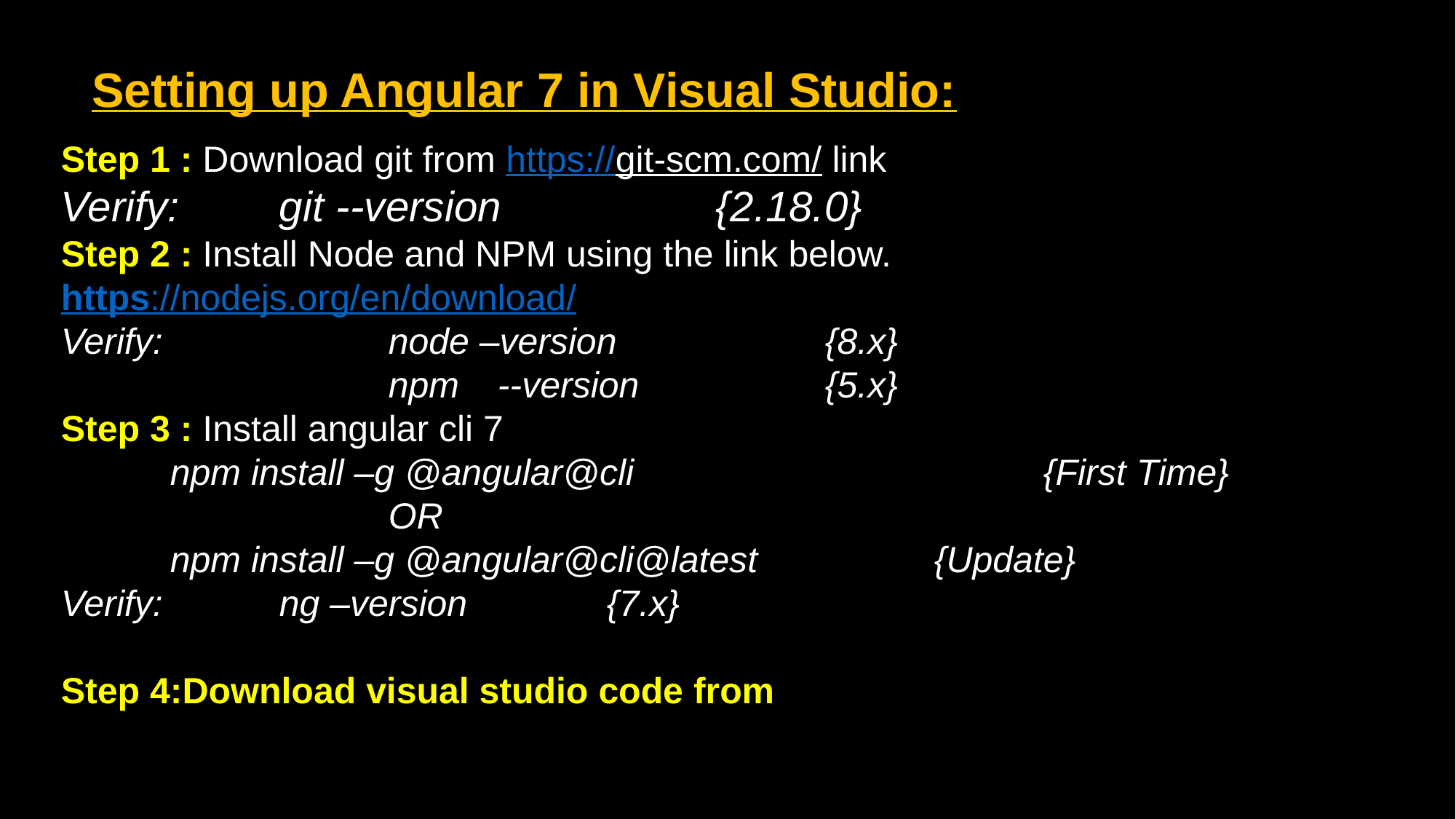

Setting up Angular 7 in Visual Studio:

Step 1 : Download git from https://git-scm.com/ link
Verify:	git --version		{2.18.0}
Step 2 : Install Node and NPM using the link below. 
https://nodejs.org/en/download/
Verify:			node –version		{8.x}
			npm	--version		{5.x}
Step 3 : Install angular cli 7
	npm install –g @angular@cli				{First Time}
			OR
	npm install –g @angular@cli@latest		{Update}
Verify:		ng –version		{7.x}

Step 4:Download visual studio code from 			https://code.visualstudio.com/download